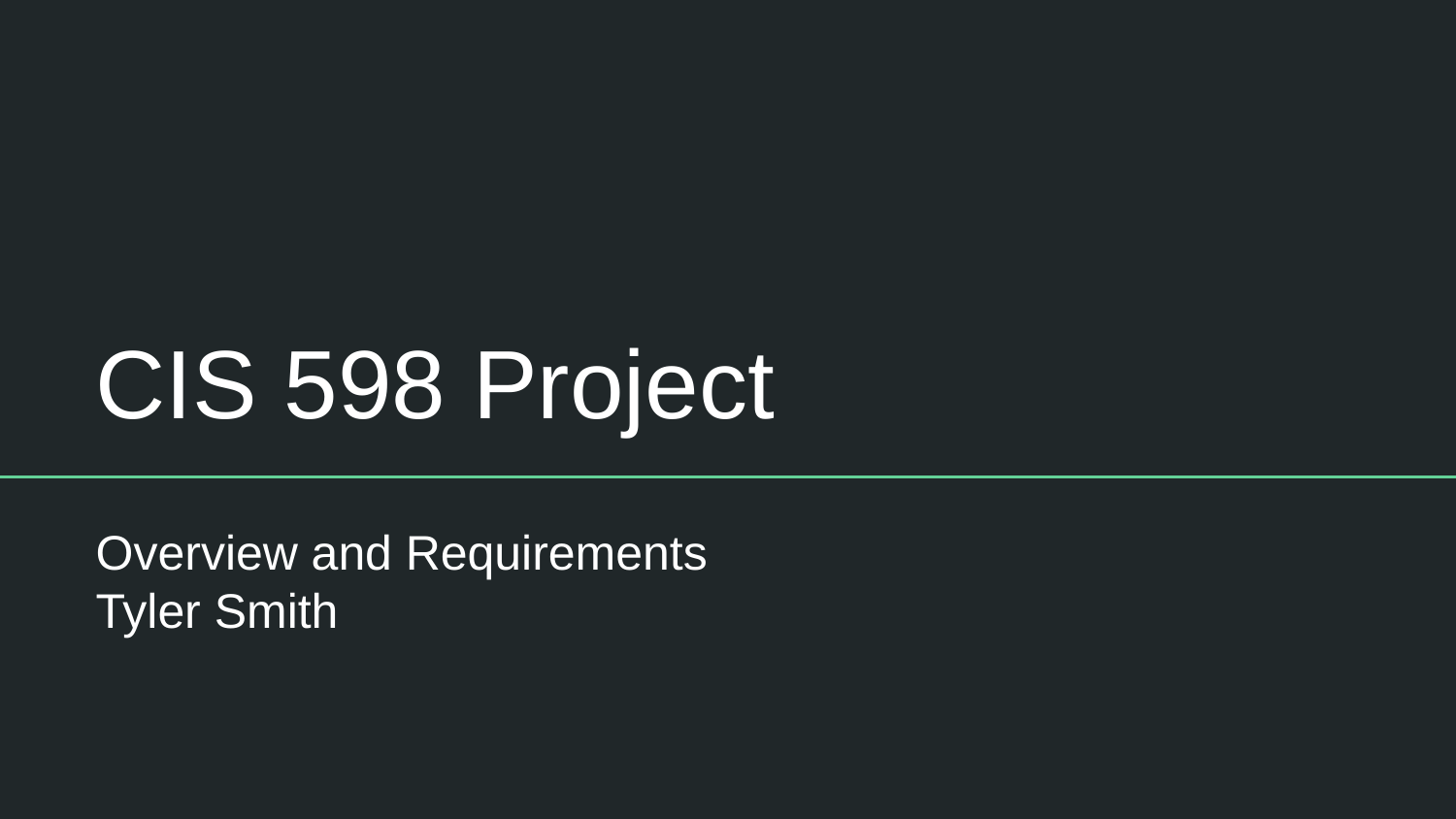

# CIS 598 Project
Overview and Requirements
Tyler Smith